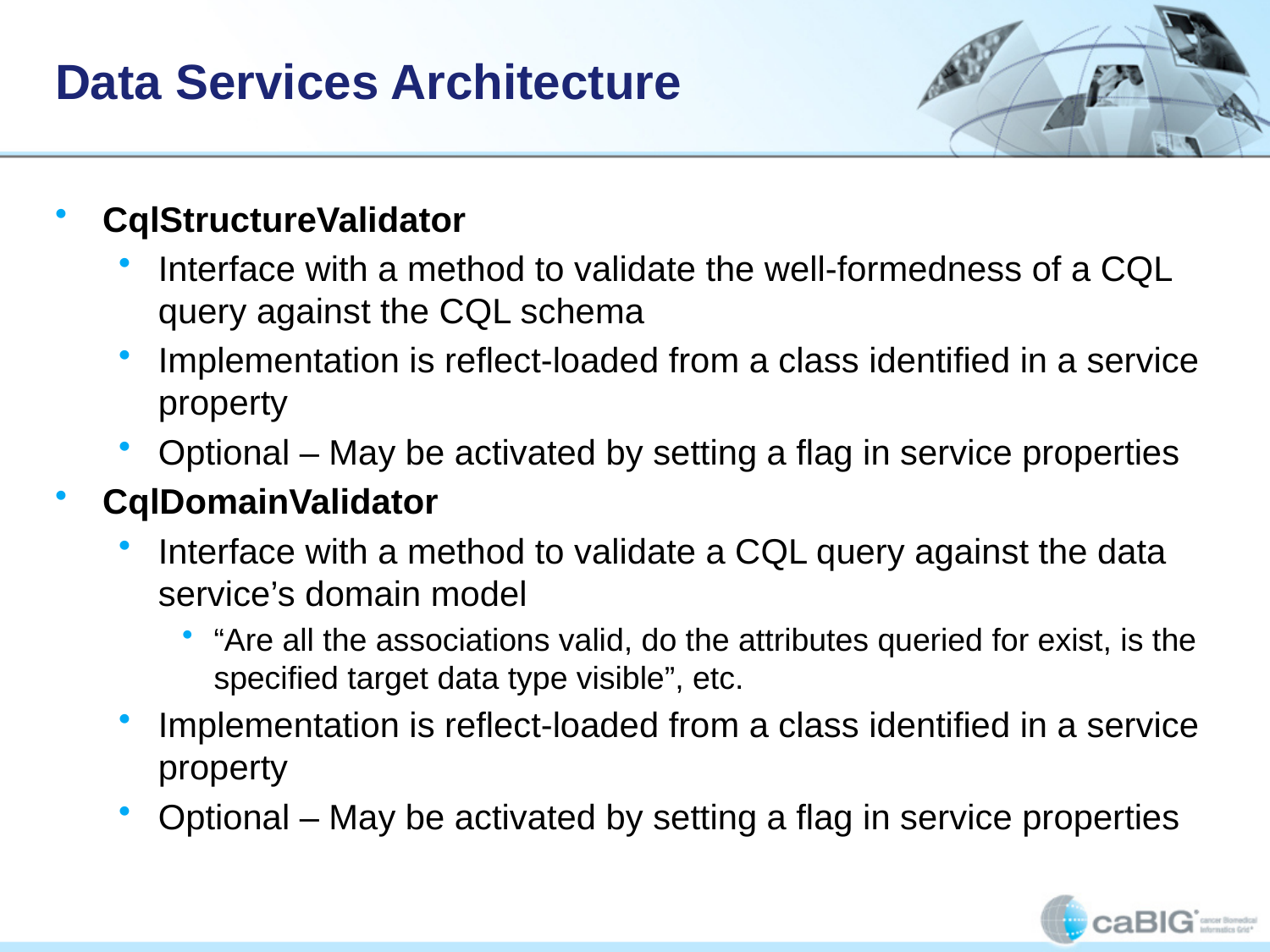

# Data Services Architecture
CqlStructureValidator
Interface with a method to validate the well-formedness of a CQL query against the CQL schema
Implementation is reflect-loaded from a class identified in a service property
Optional – May be activated by setting a flag in service properties
CqlDomainValidator
Interface with a method to validate a CQL query against the data service’s domain model
“Are all the associations valid, do the attributes queried for exist, is the specified target data type visible”, etc.
Implementation is reflect-loaded from a class identified in a service property
Optional – May be activated by setting a flag in service properties